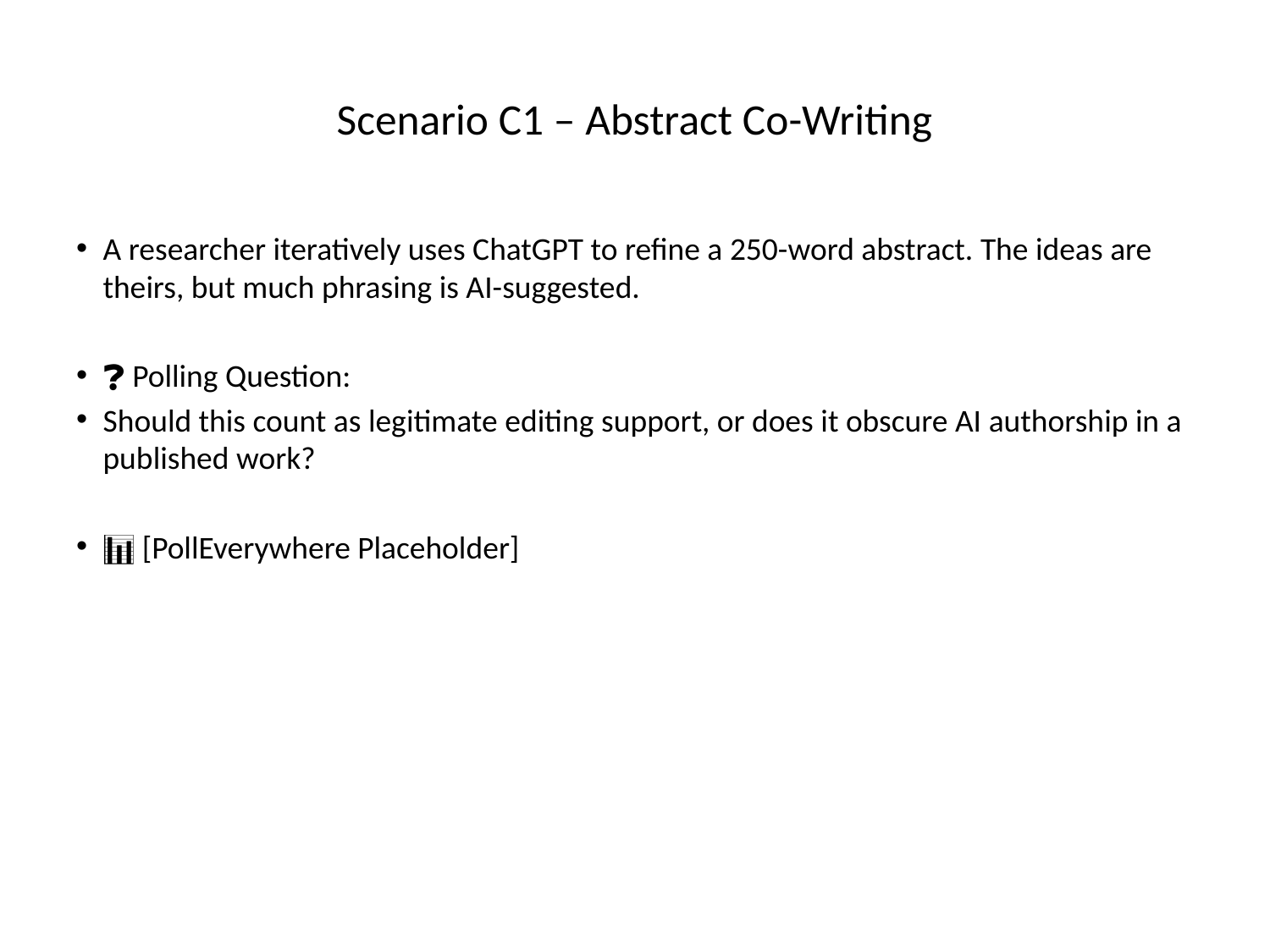

# Scenario C1 – Abstract Co-Writing
A researcher iteratively uses ChatGPT to refine a 250-word abstract. The ideas are theirs, but much phrasing is AI-suggested.

❓ Polling Question:
Should this count as legitimate editing support, or does it obscure AI authorship in a published work?

📊 [PollEverywhere Placeholder]